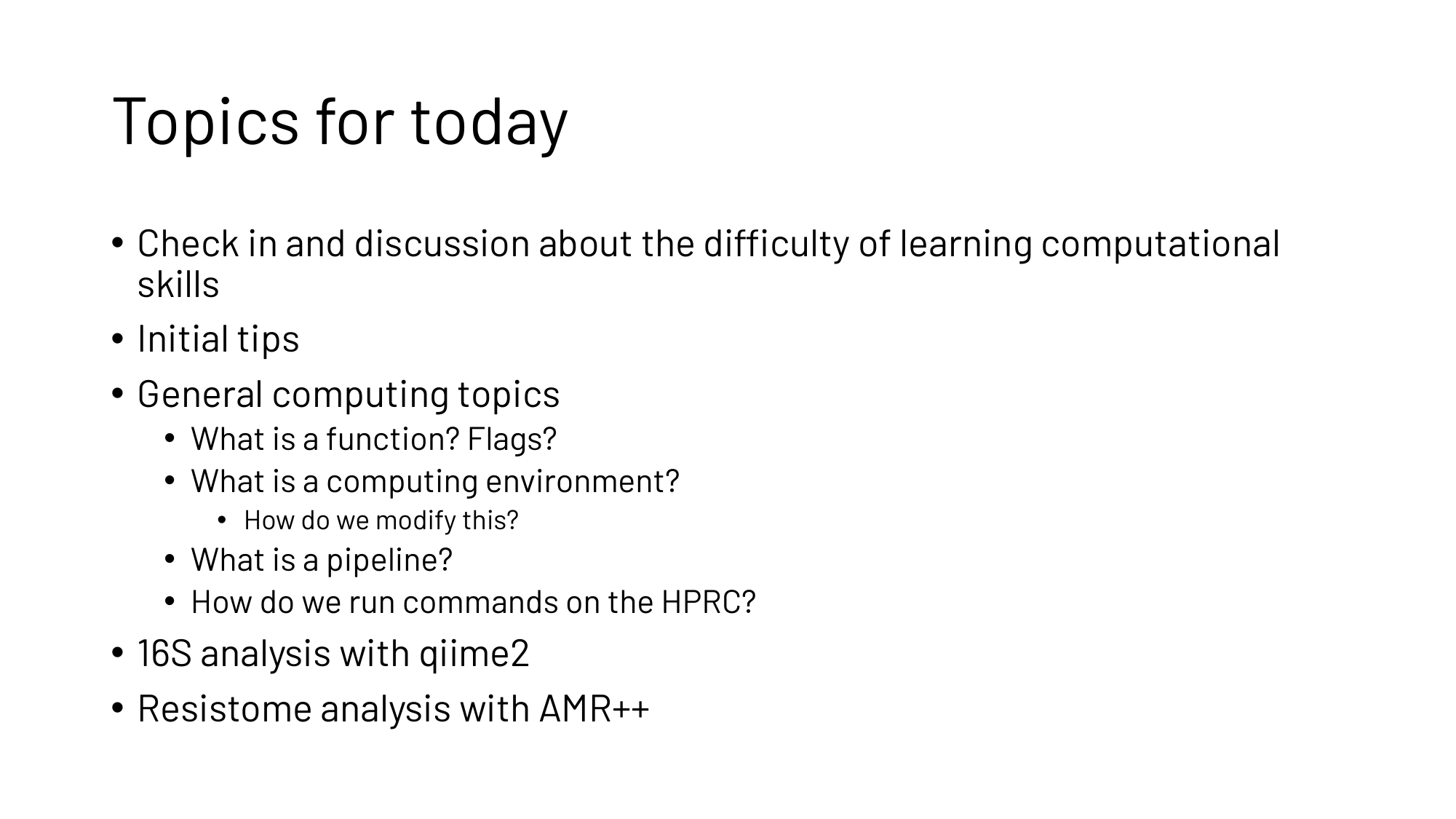

# Topics for today
Check in and discussion about the difficulty of learning computational skills
Initial tips
General computing topics
What is a function? Flags?
What is a computing environment?
How do we modify this?
What is a pipeline?
How do we run commands on the HPRC?
16S analysis with qiime2
Resistome analysis with AMR++